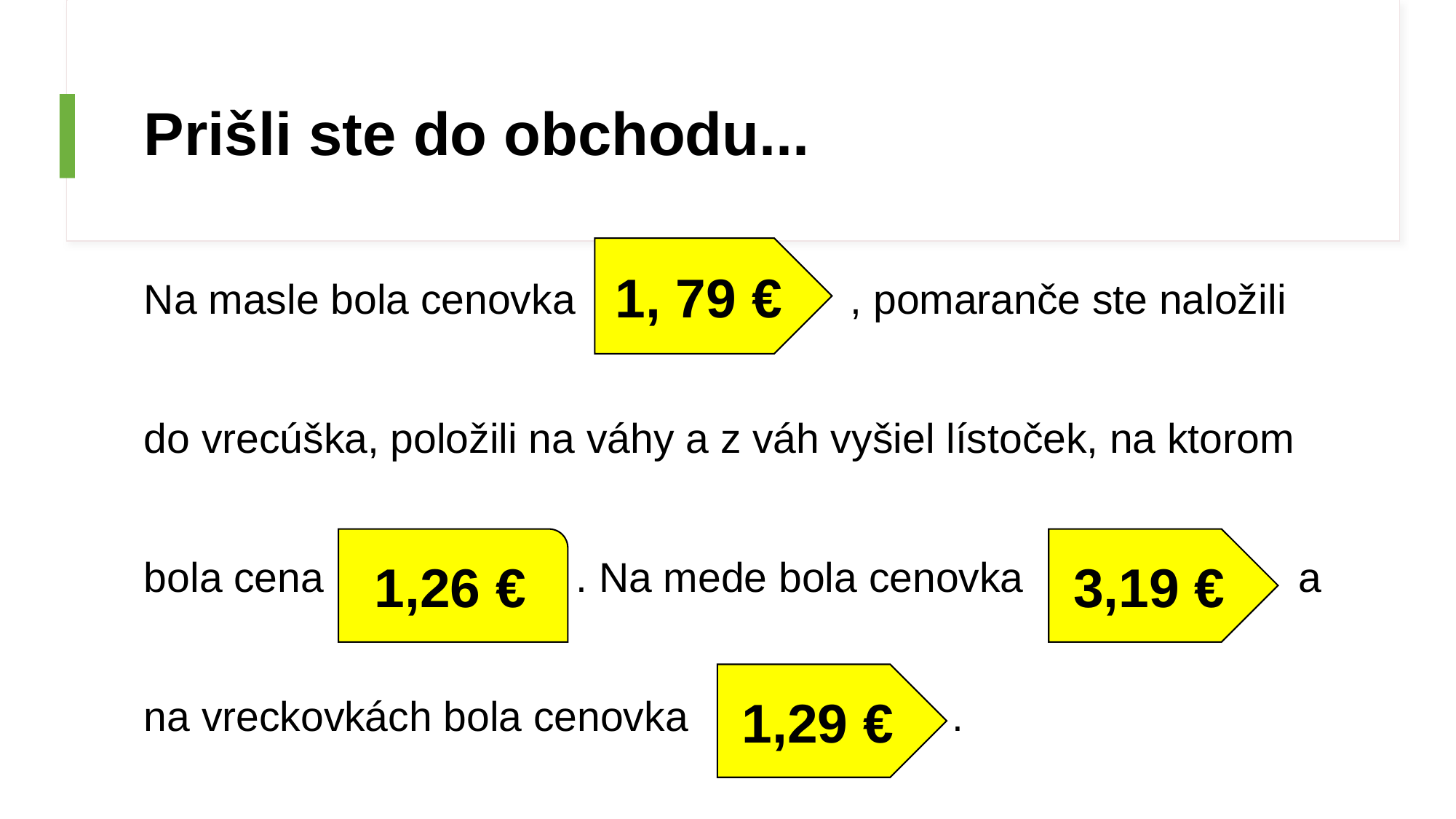

# Prišli ste do obchodu...
1, 79 €
Na masle bola cenovka                        , pomaranče ste naložili

do vrecúška, položili na váhy a z váh vyšiel lístoček, na ktorom

bola cena                      . Na mede bola cenovka                        a

na vreckovkách bola cenovka                       .

3,19 €
1,26 €
1,29 €